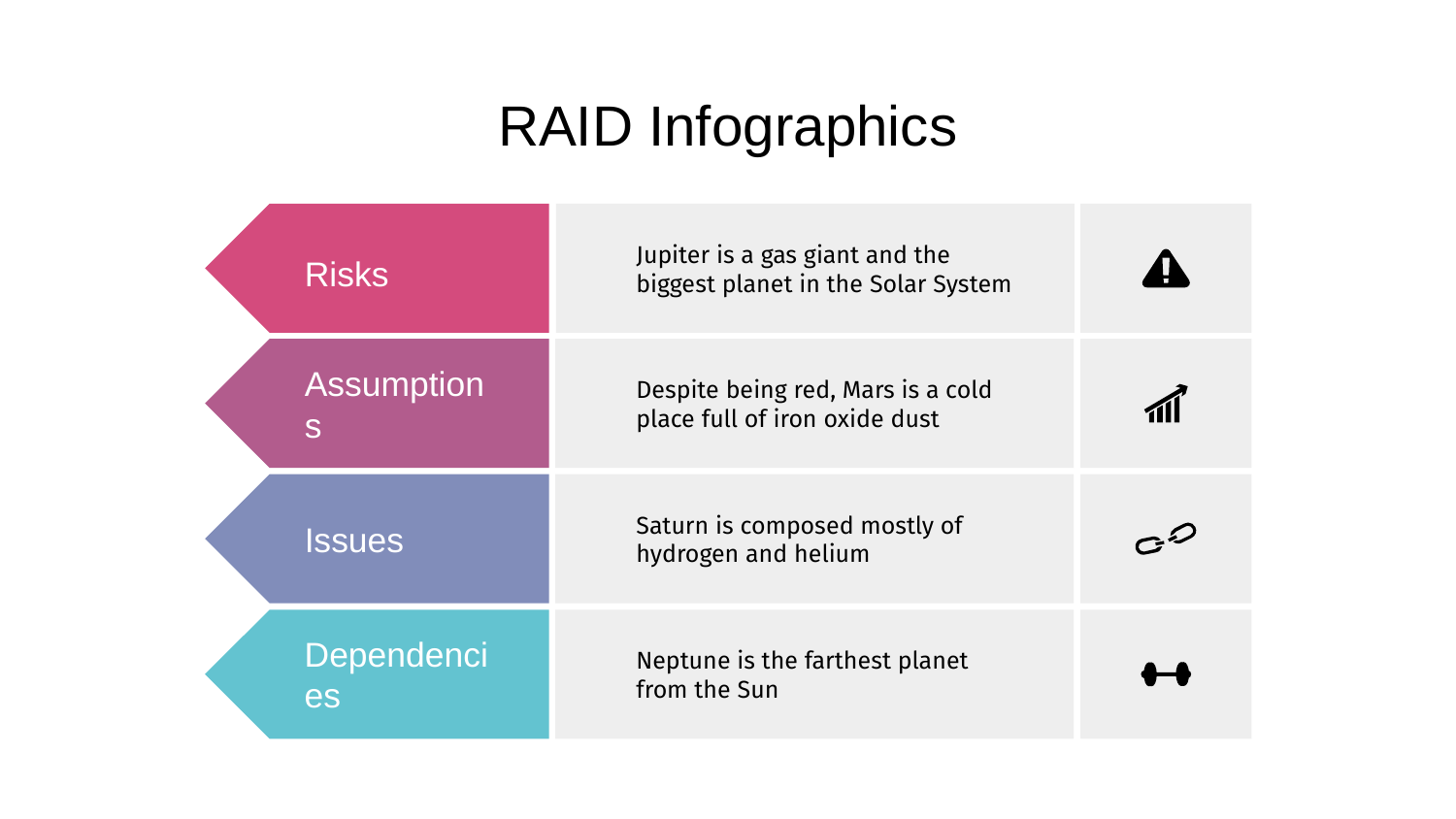

# RAID Infographics

Risks

Jupiter is a gas giant and the biggest planet in the Solar System

Assumptions

Despite being red, Mars is a cold place full of iron oxide dust

Issues

Saturn is composed mostly of hydrogen and helium

Dependencies

Neptune is the farthest planet from the Sun